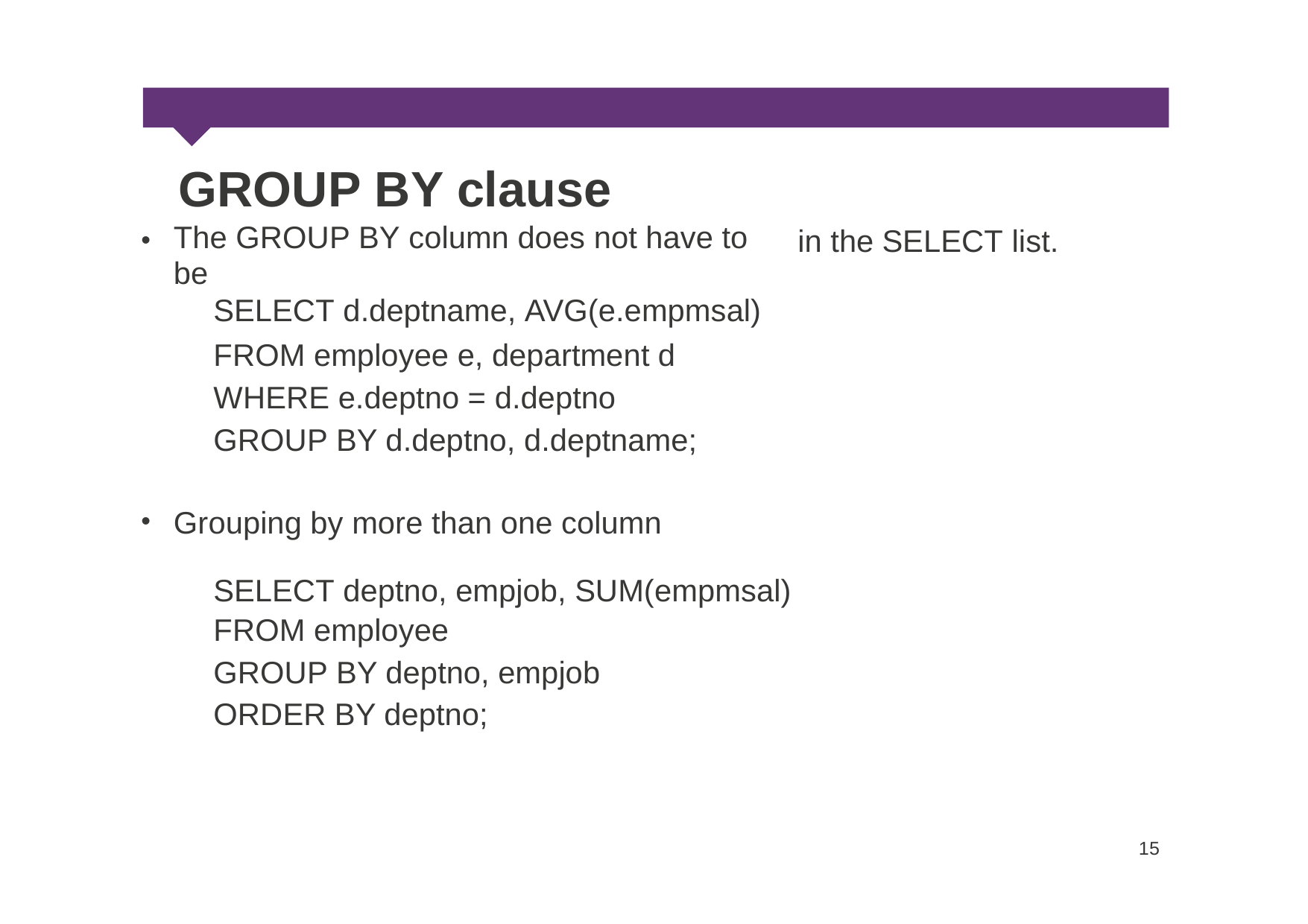

GROUP BY clause
The GROUP BY column does not have to be

•
in
the
SELECT
list.
SELECT d.deptname, AVG(e.empmsal)
FROM employee e, department d WHERE e.deptno = d.deptno GROUP BY d.deptno, d.deptname;

•
Grouping by more than one column
SELECT deptno, empjob, SUM(empmsal)
FROM employee
GROUP BY deptno, empjob
ORDER BY deptno;
15